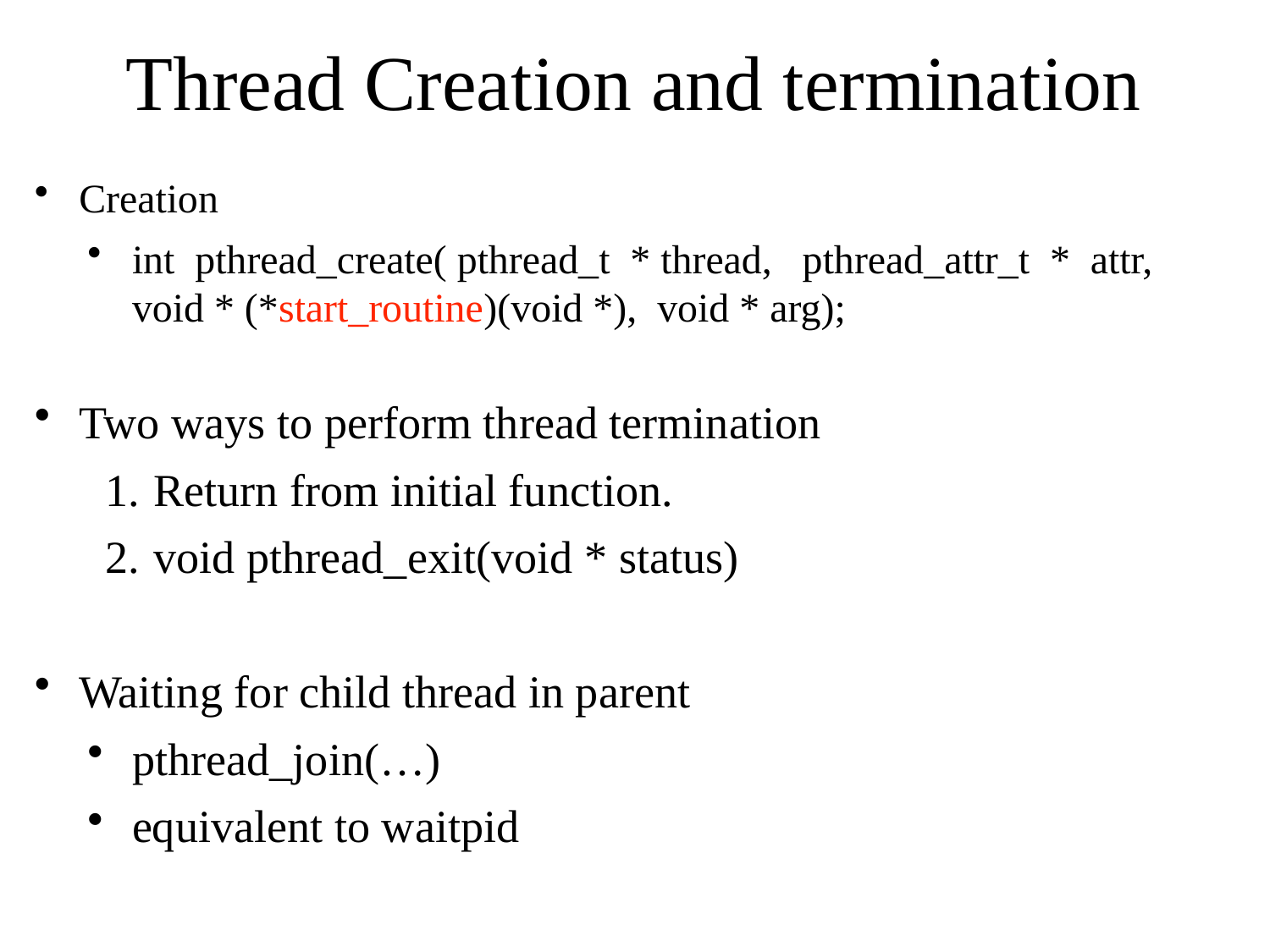

# Thread Creation and termination
Creation
int  pthread_create( pthread_t  * thread,   pthread_attr_t  *  attr,  void * (*start_routine)(void *),  void * arg);

Two ways to perform thread termination
Return from initial function.
void pthread_exit(void * status)

Waiting for child thread in parent
pthread_join(…)
equivalent to waitpid